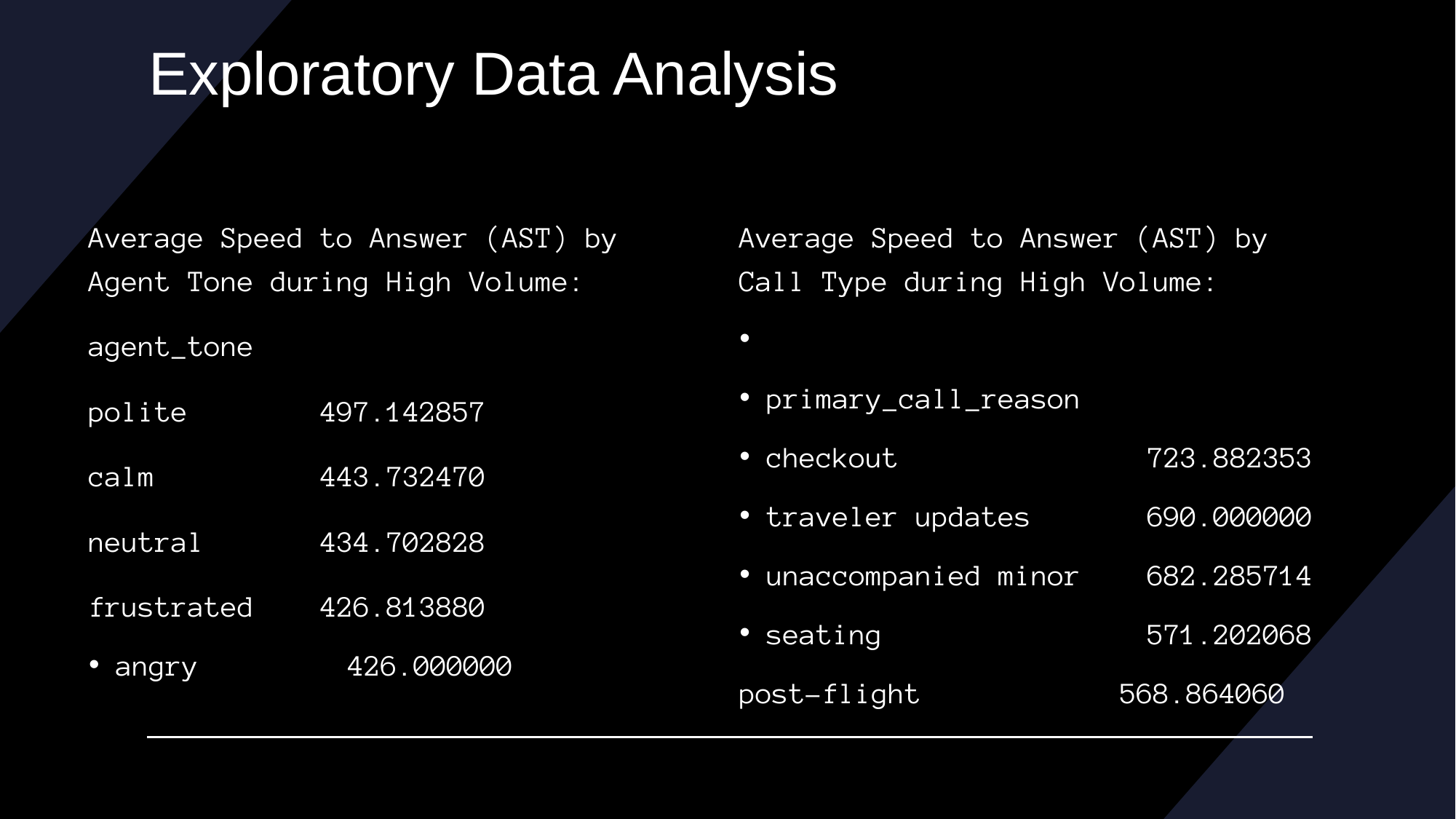

# Exploratory Data Analysis

Average Speed to Answer (AST) by Agent Tone during High Volume:
agent_tone
polite        497.142857
calm          443.732470
neutral       434.702828
frustrated    426.813880
angry         426.000000
Average Speed to Answer (AST) by Call Type during High Volume:

primary_call_reason
checkout               723.882353
traveler updates       690.000000
unaccompanied minor    682.285714
seating                571.202068
post-flight            568.864060